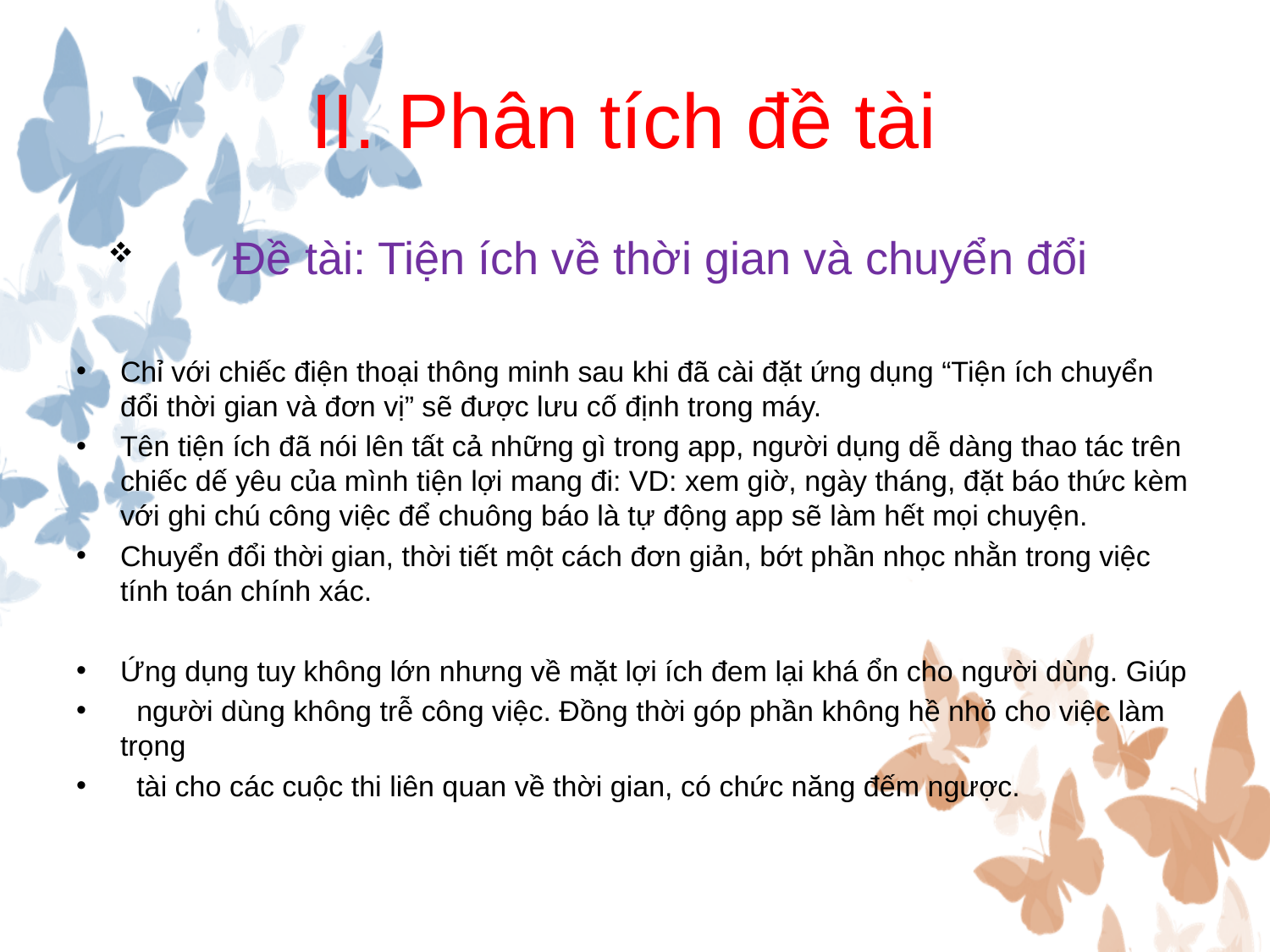

# II. Phân tích đề tài
 Đề tài: Tiện ích về thời gian và chuyển đổi

Chỉ với chiếc điện thoại thông minh sau khi đã cài đặt ứng dụng “Tiện ích chuyển đổi thời gian và đơn vị” sẽ được lưu cố định trong máy.
Tên tiện ích đã nói lên tất cả những gì trong app, người dụng dễ dàng thao tác trên chiếc dế yêu của mình tiện lợi mang đi: VD: xem giờ, ngày tháng, đặt báo thức kèm với ghi chú công việc để chuông báo là tự động app sẽ làm hết mọi chuyện.
Chuyển đổi thời gian, thời tiết một cách đơn giản, bớt phần nhọc nhằn trong việc tính toán chính xác.

Ứng dụng tuy không lớn nhưng về mặt lợi ích đem lại khá ổn cho người dùng. Giúp
  người dùng không trễ công việc. Đồng thời góp phần không hề nhỏ cho việc làm trọng
  tài cho các cuộc thi liên quan về thời gian, có chức năng đếm ngược.